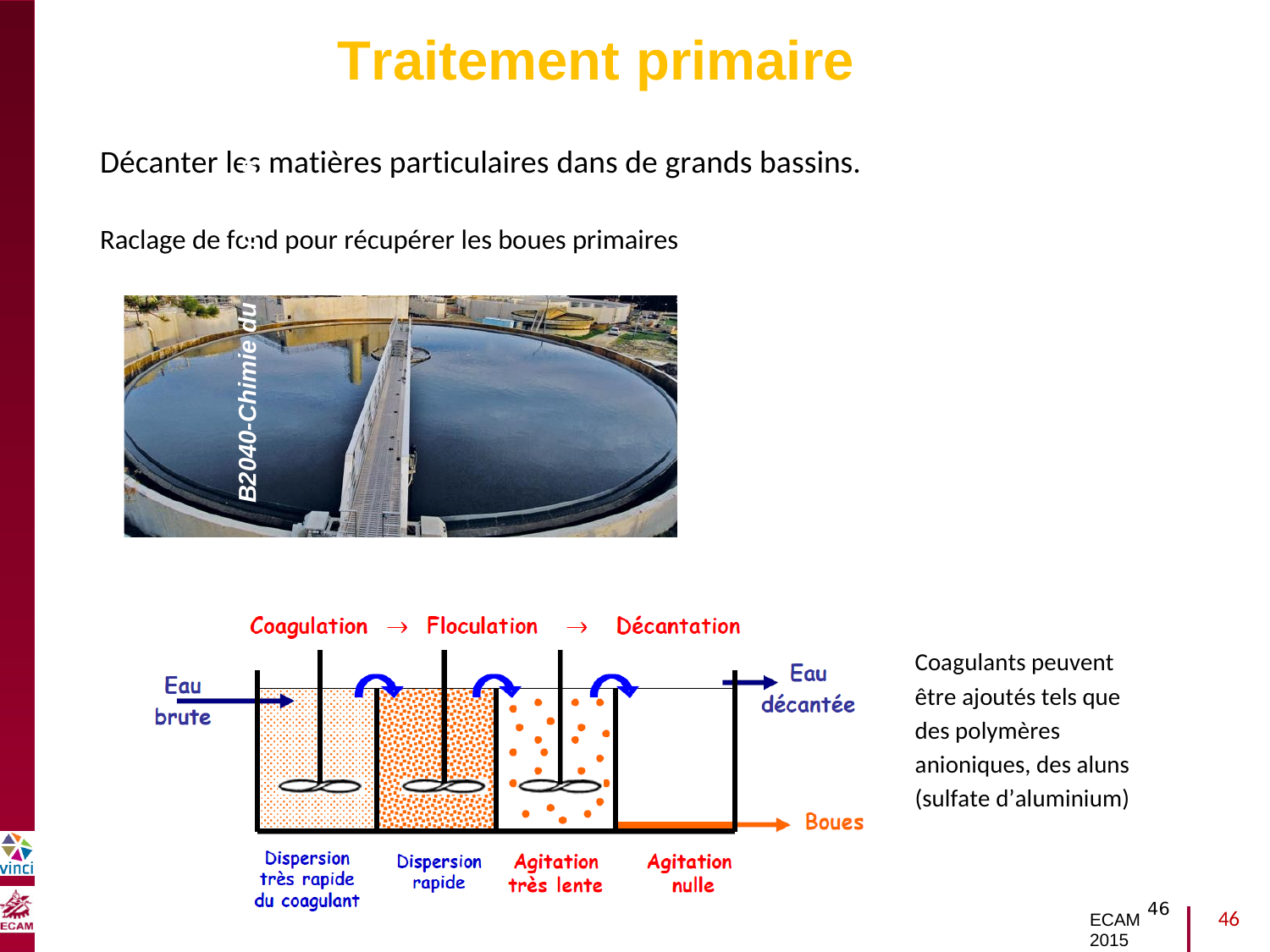

Traitement primaire
Décanter les matières particulaires dans de grands bassins.
Raclage de fond pour récupérer les boues primaires
B2040-Chimie du vivant et environnement

Coagulants peuvent
être ajoutés tels que
des polymères
anioniques, des aluns
(sulfate d’aluminium)

46

46
ECAM 2015